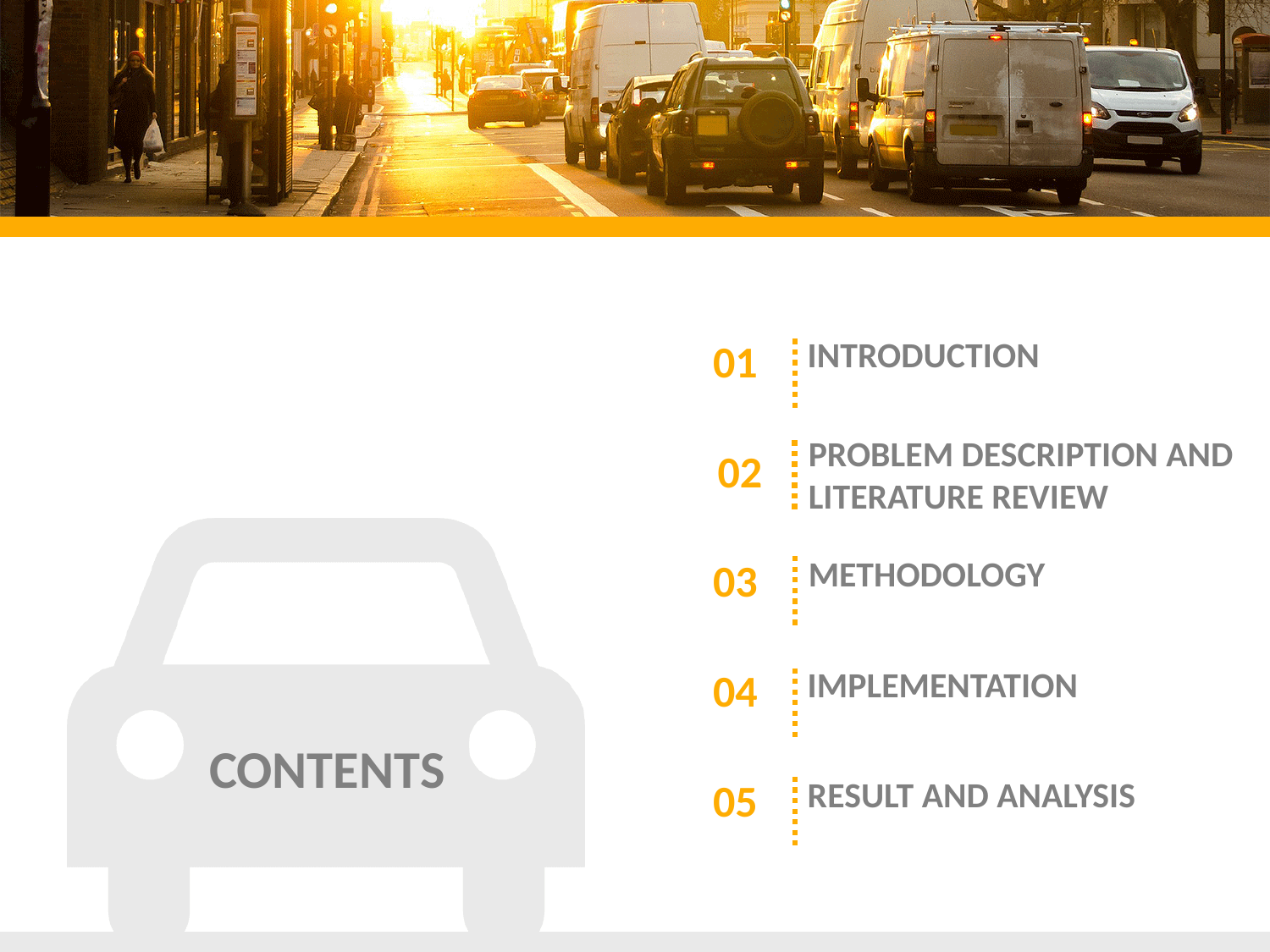

INTRODUCTION
01

PROBLEM DESCRIPTION AND
LITERATURE REVIEW
02
03
METHODOLOGY
IMPLEMENTATION
04

CONTENTS
RESULT AND ANALYSIS
05